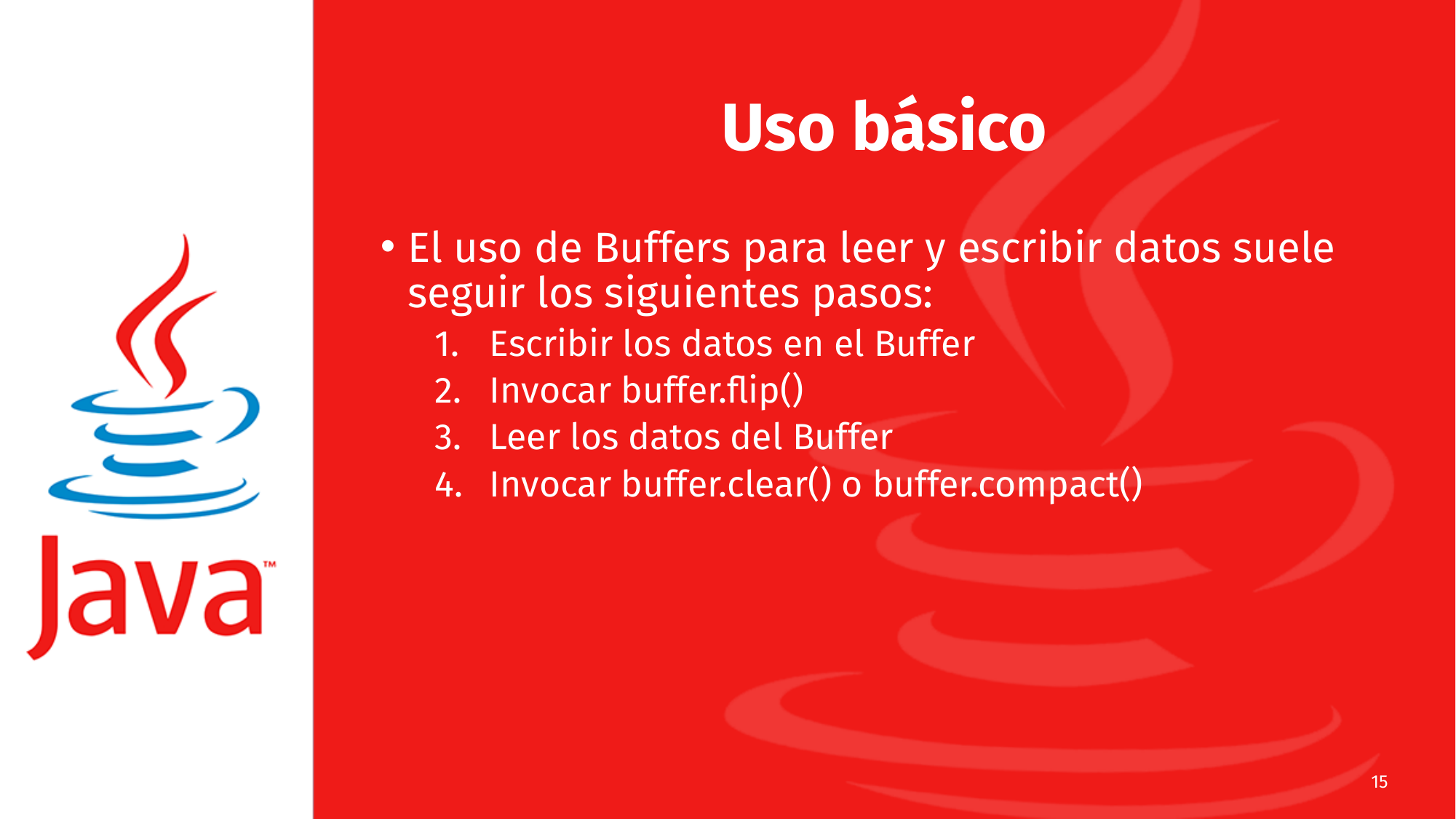

# Uso básico
El uso de Buffers para leer y escribir datos suele seguir los siguientes pasos:
Escribir los datos en el Buffer
Invocar buffer.flip()
Leer los datos del Buffer
Invocar buffer.clear() o buffer.compact()
15